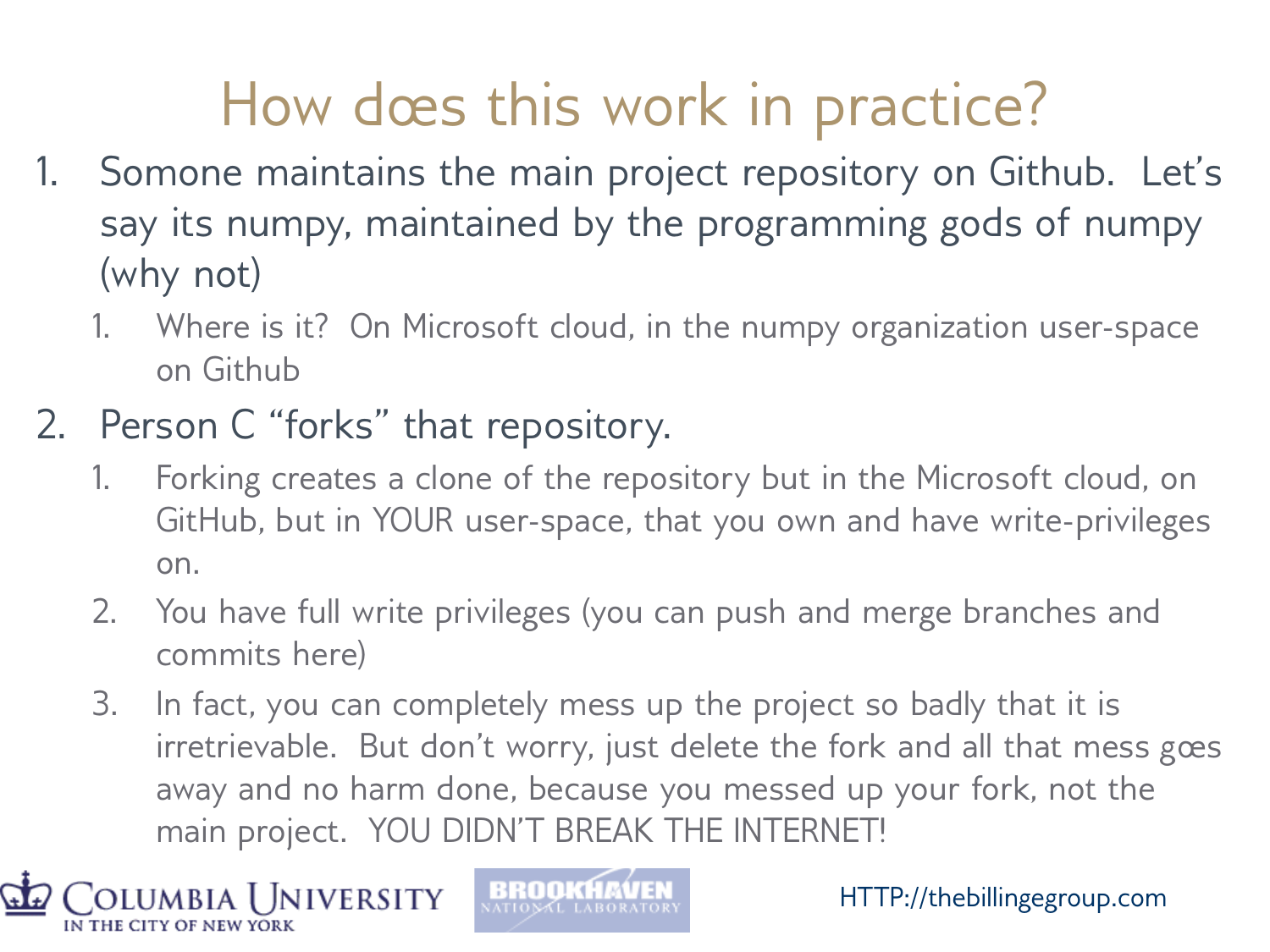

# How does this work in practice?
Somone maintains the main project repository on Github.  Let’s say its numpy, maintained by the programming gods of numpy (why not)
Where is it?  On Microsoft cloud, in the numpy organization user-space on Github
Person C “forks” that repository.
Forking creates a clone of the repository but in the Microsoft cloud, on GitHub, but in YOUR user-space, that you own and have write-privileges on.
You have full write privileges (you can push and merge branches and commits here)
In fact, you can completely mess up the project so badly that it is irretrievable.  But don’t worry, just delete the fork and all that mess goes away and no harm done, because you messed up your fork, not the main project.  YOU DIDN’T BREAK THE INTERNET!